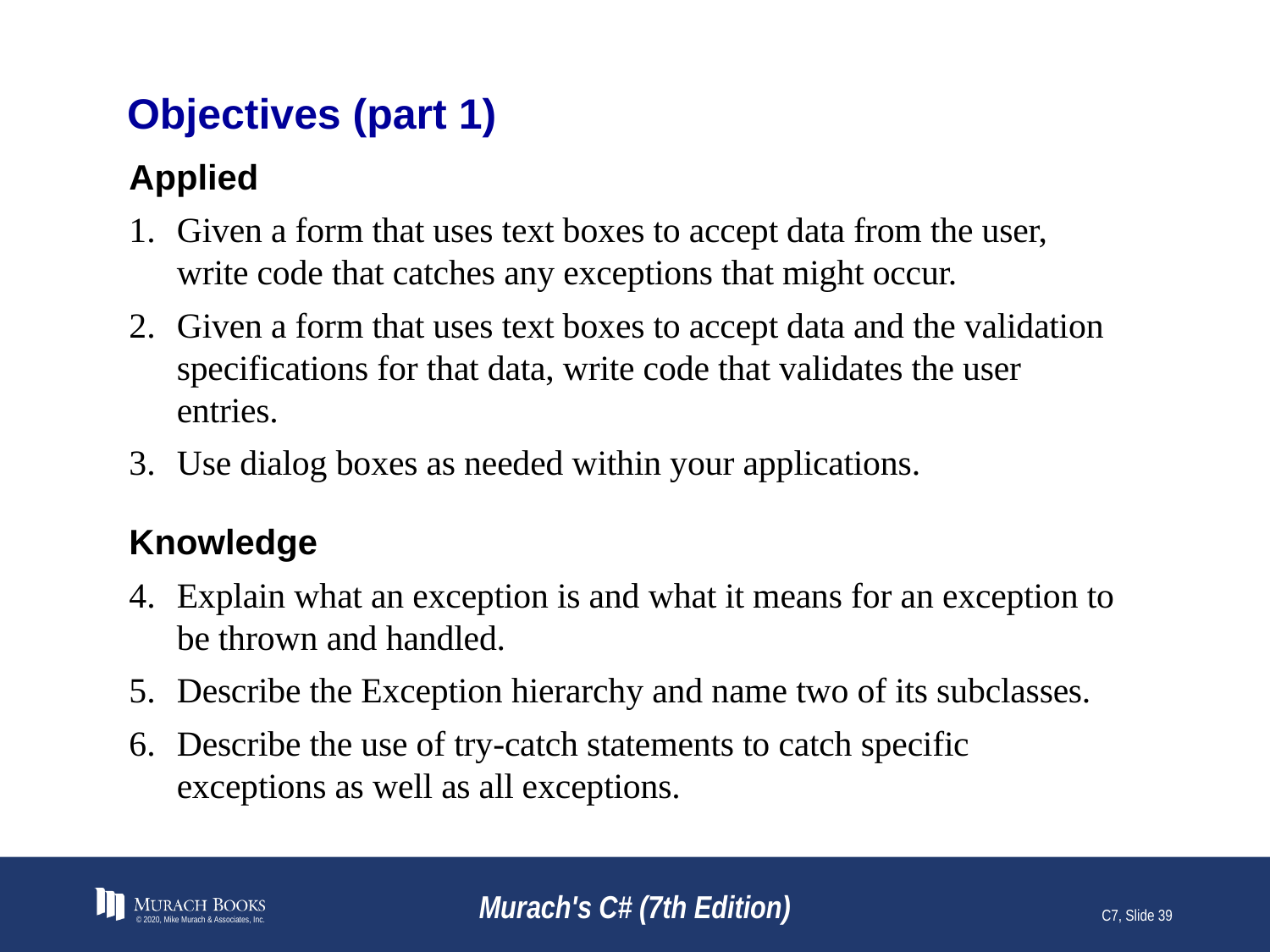

# Objectives (part 1)
Applied
Given a form that uses text boxes to accept data from the user, write code that catches any exceptions that might occur.
Given a form that uses text boxes to accept data and the validation specifications for that data, write code that validates the user entries.
Use dialog boxes as needed within your applications.
Knowledge
Explain what an exception is and what it means for an exception to be thrown and handled.
Describe the Exception hierarchy and name two of its subclasses.
Describe the use of try-catch statements to catch specific exceptions as well as all exceptions.

© 2020, Mike Murach & Associates, Inc.
Murach's C# (7th Edition)

C7, Slide 39